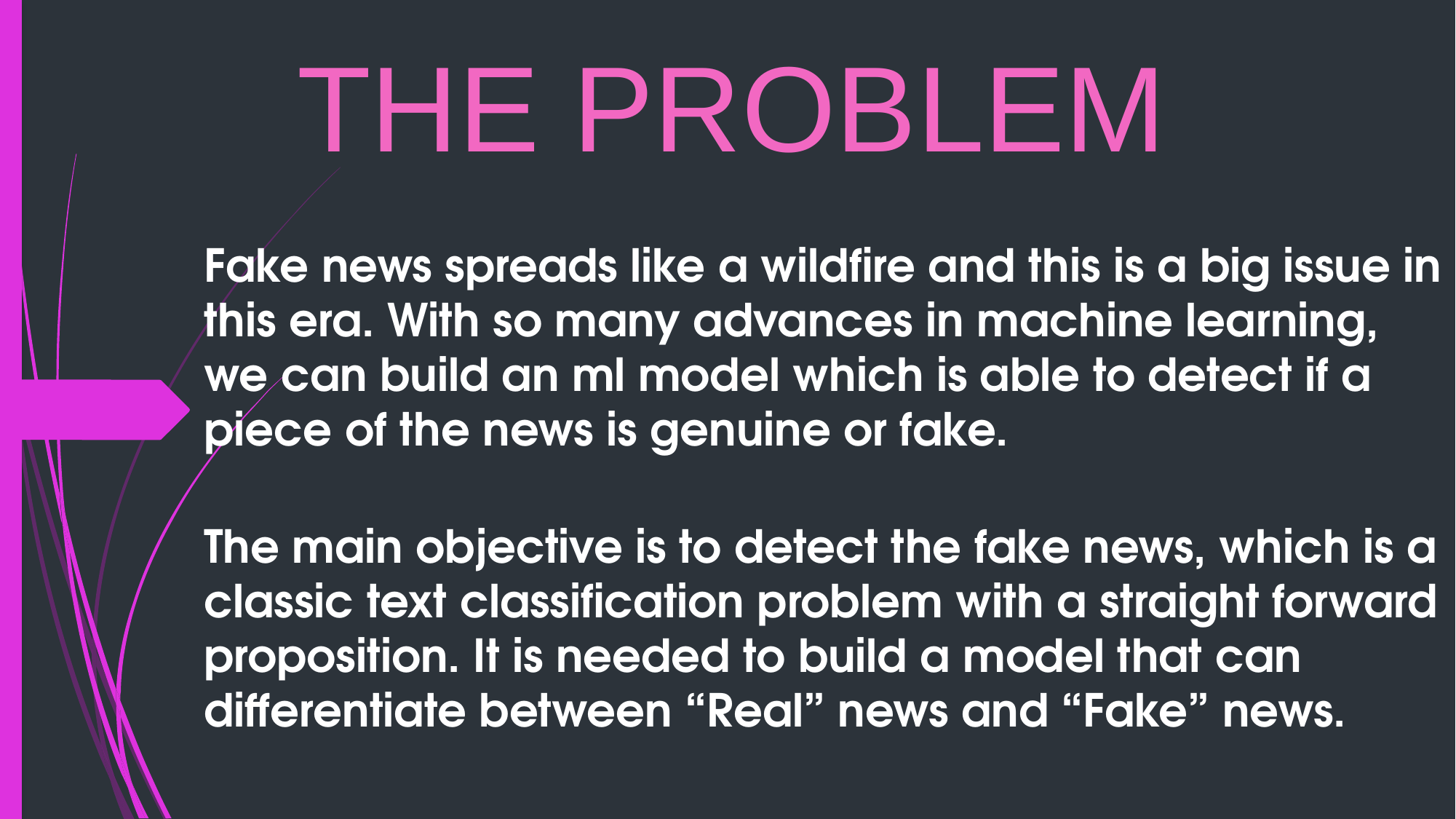

# THE PROBLEM
Fake news spreads like a wildfire and this is a big issue in this era. With so many advances in machine learning, we can build an ml model which is able to detect if a piece of the news is genuine or fake.

The main objective is to detect the fake news, which is a classic text classification problem with a straight forward proposition. It is needed to build a model that can differentiate between “Real” news and “Fake” news.